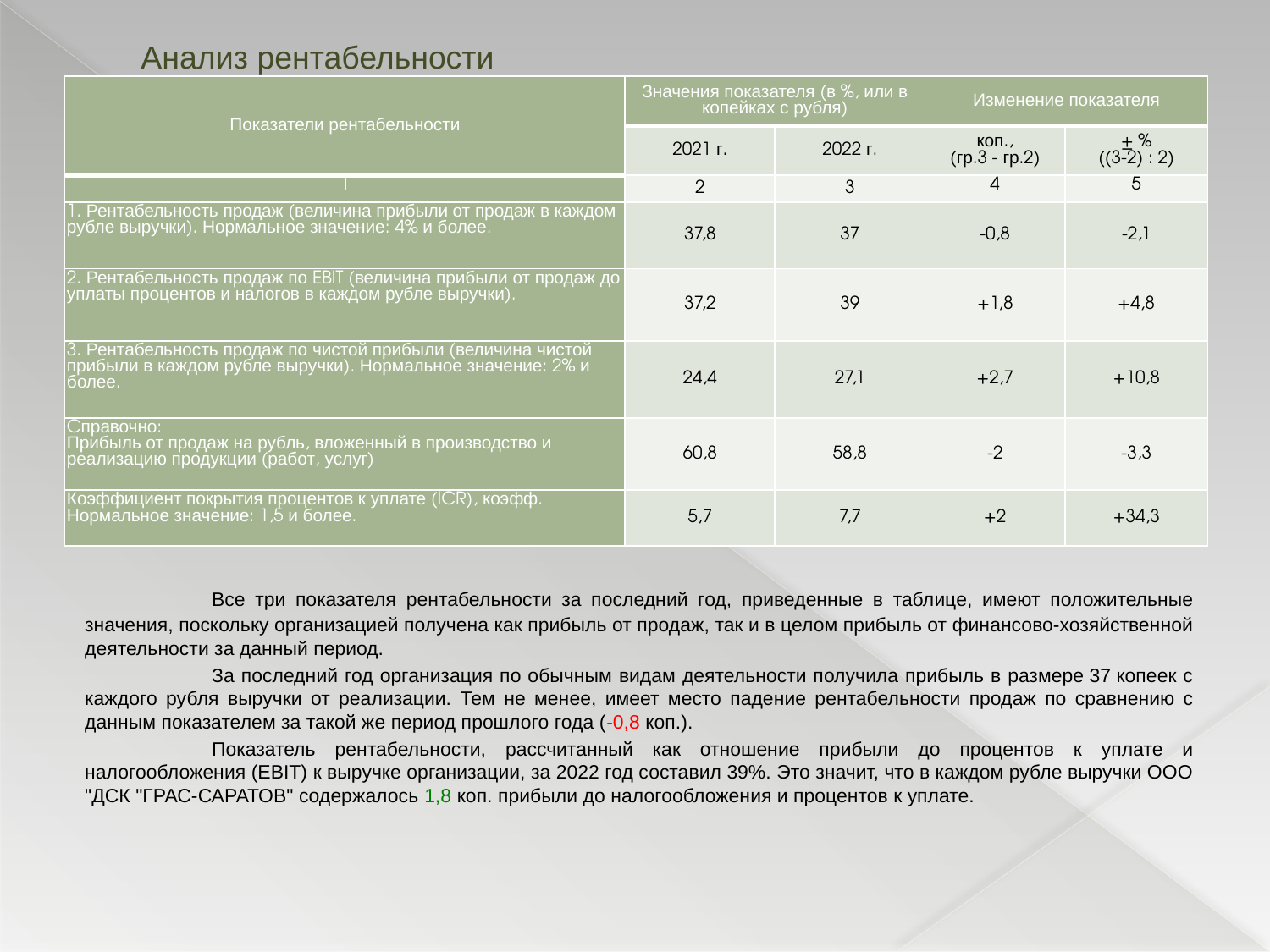

# Анализ рентабельности
| Показатели рентабельности | Значения показателя (в %, или в копейках с рубля) |  | Изменение показателя |  |
| --- | --- | --- | --- | --- |
|  | 2021 г. | 2022 г. | коп., (гр.3 - гр.2) | ± % ((3-2) : 2) |
| 1 | 2 | 3 | 4 | 5 |
| 1. Рентабельность продаж (величина прибыли от продаж в каждом рубле выручки). Нормальное значение: 4% и более. | 37,8 | 37 | -0,8 | -2,1 |
| 2. Рентабельность продаж по EBIT (величина прибыли от продаж до уплаты процентов и налогов в каждом рубле выручки). | 37,2 | 39 | +1,8 | +4,8 |
| 3. Рентабельность продаж по чистой прибыли (величина чистой прибыли в каждом рубле выручки). Нормальное значение: 2% и более. | 24,4 | 27,1 | +2,7 | +10,8 |
| Cправочно: Прибыль от продаж на рубль, вложенный в производство и реализацию продукции (работ, услуг) | 60,8 | 58,8 | -2 | -3,3 |
| Коэффициент покрытия процентов к уплате (ICR), коэфф. Нормальное значение: 1,5 и более. | 5,7 | 7,7 | +2 | +34,3 |
	Все три показателя рентабельности за последний год, приведенные в таблице, имеют положительные значения, поскольку организацией получена как прибыль от продаж, так и в целом прибыль от финансово-хозяйственной деятельности за данный период.
	За последний год организация по обычным видам деятельности получила прибыль в размере 37 копеек с каждого рубля выручки от реализации. Тем не менее, имеет место падение рентабельности продаж по сравнению с данным показателем за такой же период прошлого года (-0,8 коп.).
	Показатель рентабельности, рассчитанный как отношение прибыли до процентов к уплате и налогообложения (EBIT) к выручке организации, за 2022 год составил 39%. Это значит, что в каждом рубле выручки ООО "ДСК "ГРАС-САРАТОВ" содержалось 1,8 коп. прибыли до налогообложения и процентов к уплате.